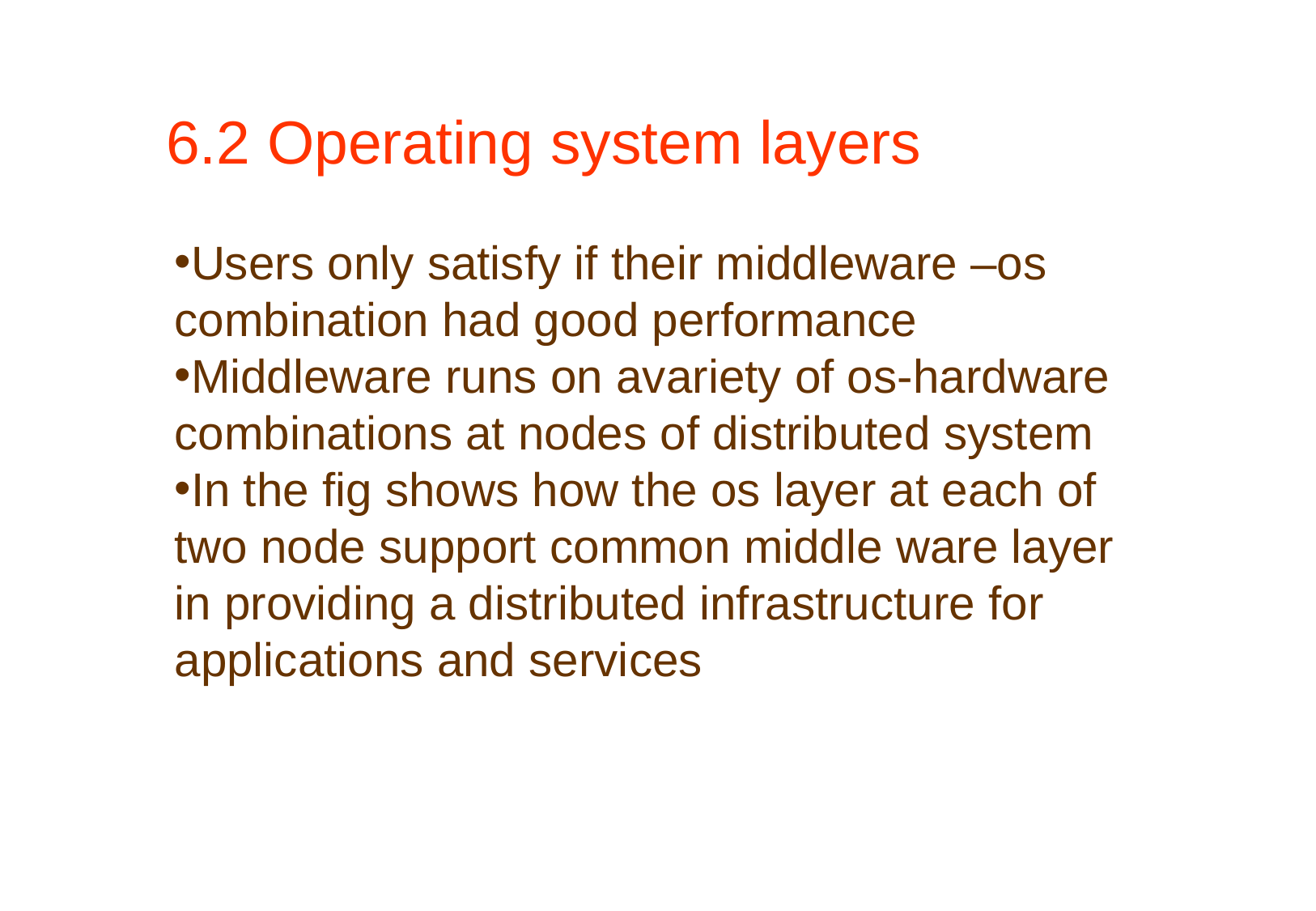

# 6.2 Operating system layers
Users only satisfy if their middleware –os combination had good performance
Middleware runs on avariety of os-hardware combinations at nodes of distributed system
In the fig shows how the os layer at each of two node support common middle ware layer in providing a distributed infrastructure for applications and services